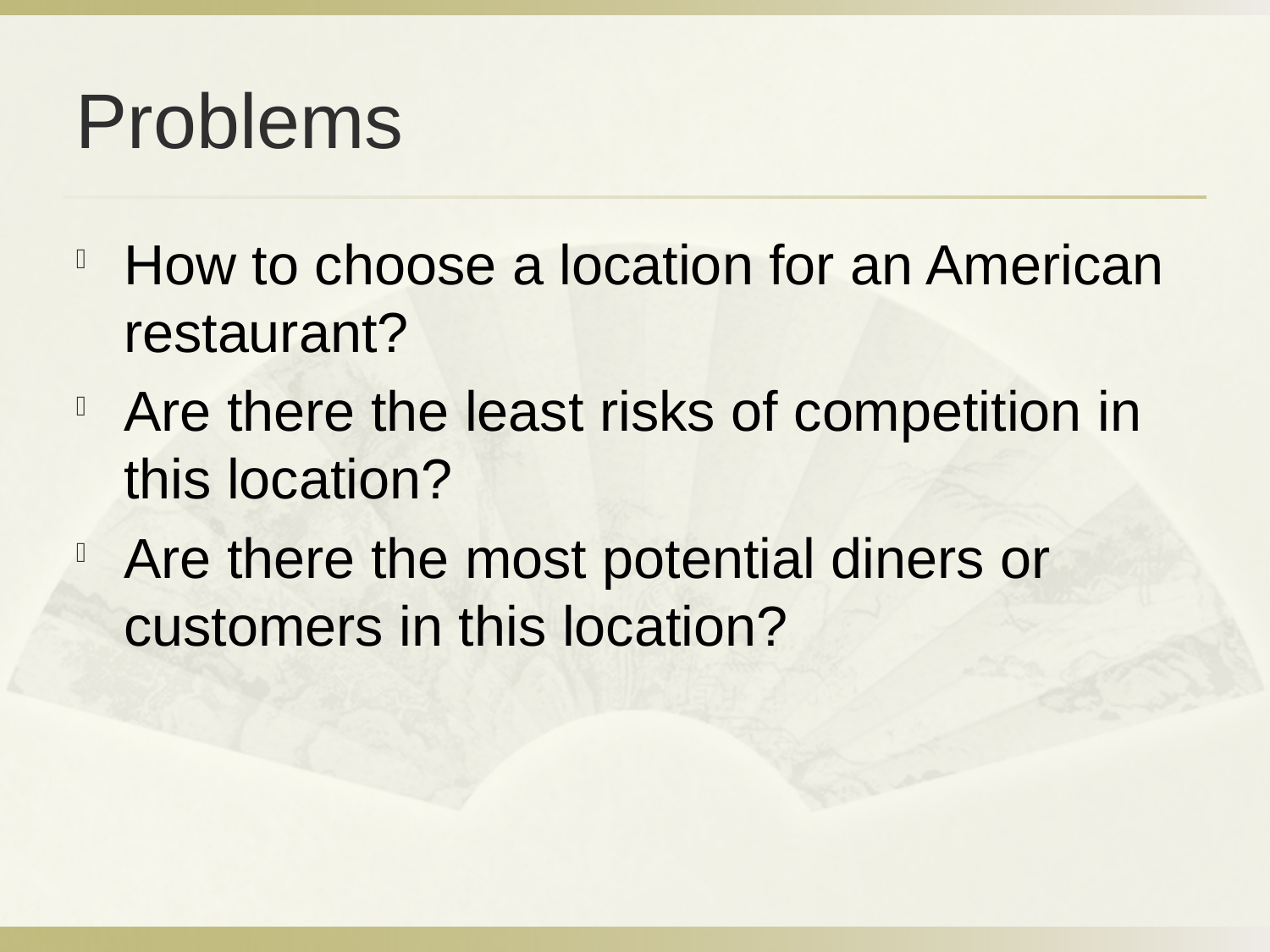

# Problems
How to choose a location for an American restaurant?
Are there the least risks of competition in this location?
Are there the most potential diners or customers in this location?